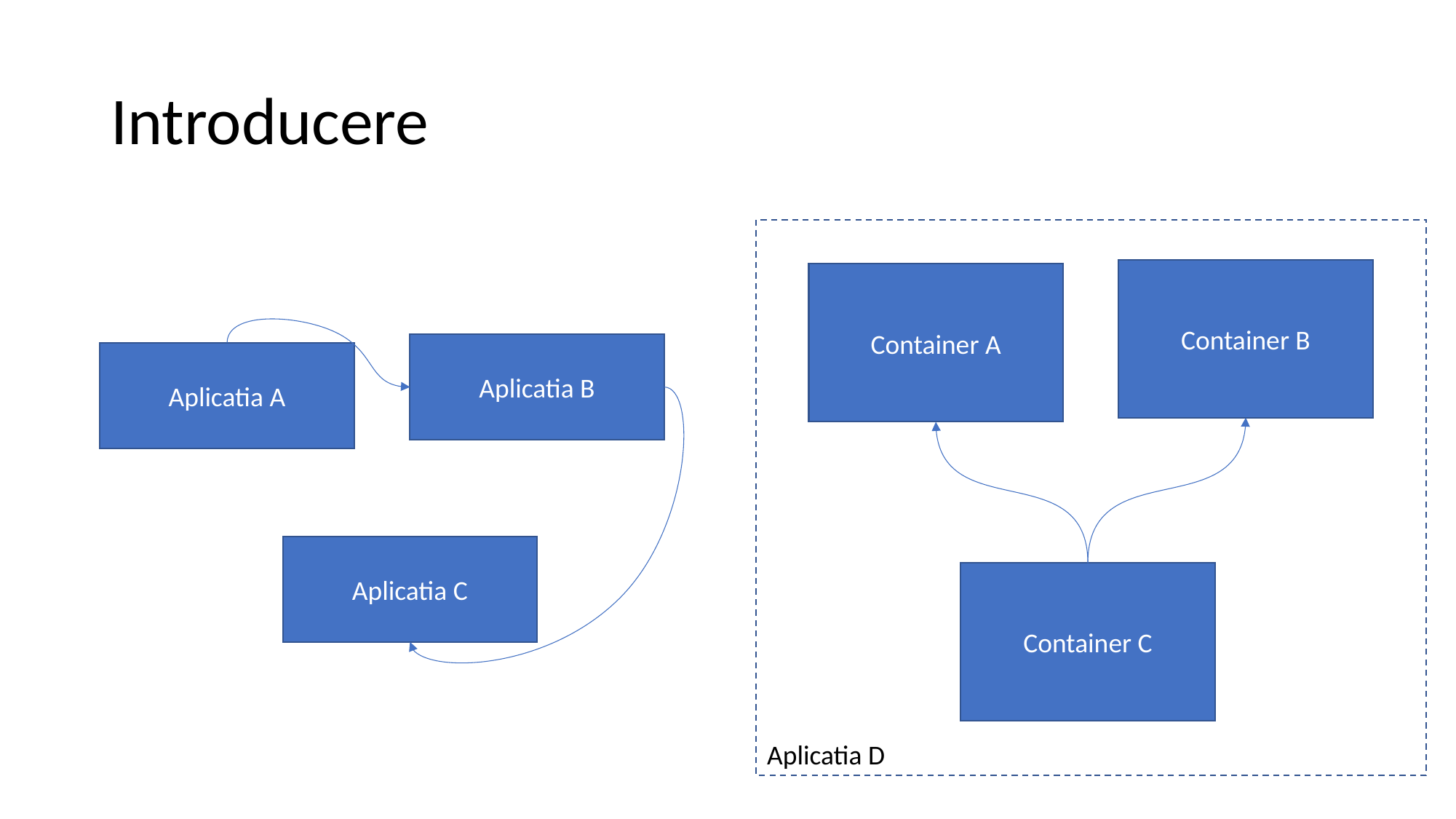

# Introducere
Aplicatia D
Container B
Container A
Aplicatia B
Aplicatia A
Aplicatia C
Container C